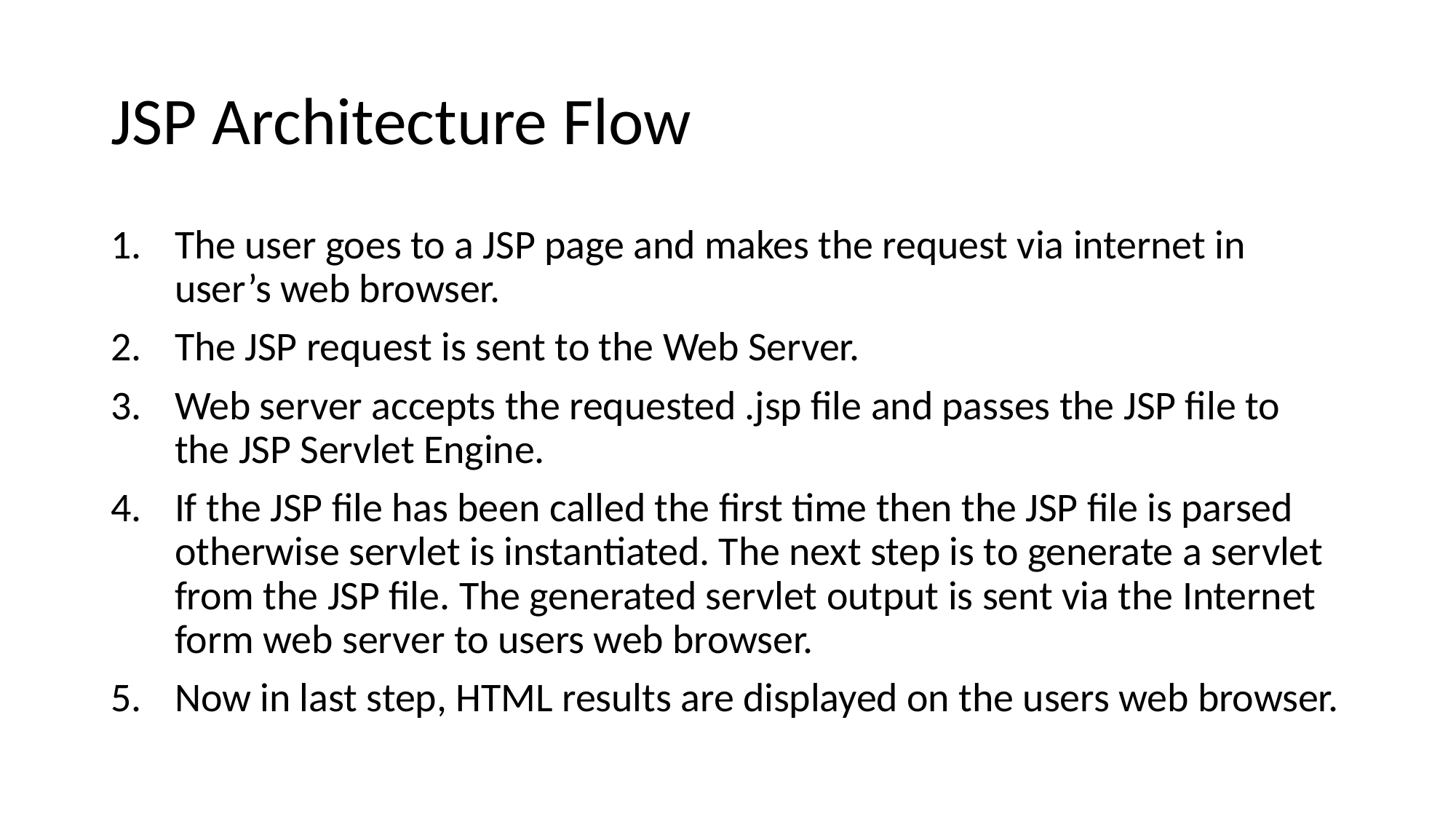

# JSP Architecture Flow
The user goes to a JSP page and makes the request via internet in user’s web browser.
The JSP request is sent to the Web Server.
Web server accepts the requested .jsp file and passes the JSP file to the JSP Servlet Engine.
If the JSP file has been called the first time then the JSP file is parsed otherwise servlet is instantiated. The next step is to generate a servlet from the JSP file. The generated servlet output is sent via the Internet form web server to users web browser.
Now in last step, HTML results are displayed on the users web browser.